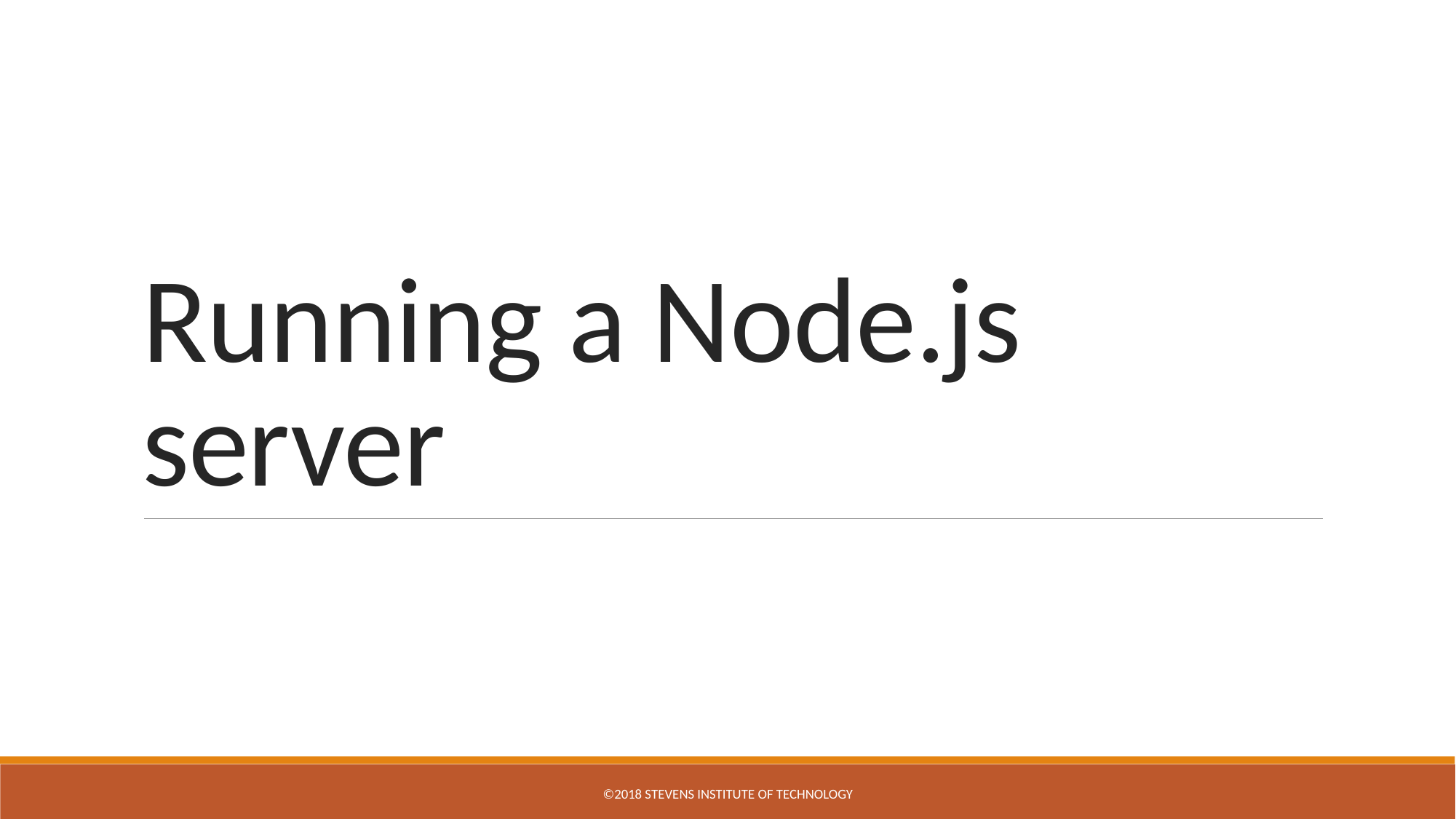

# Running a Node.js server

©2018 Stevens Institute of Technology